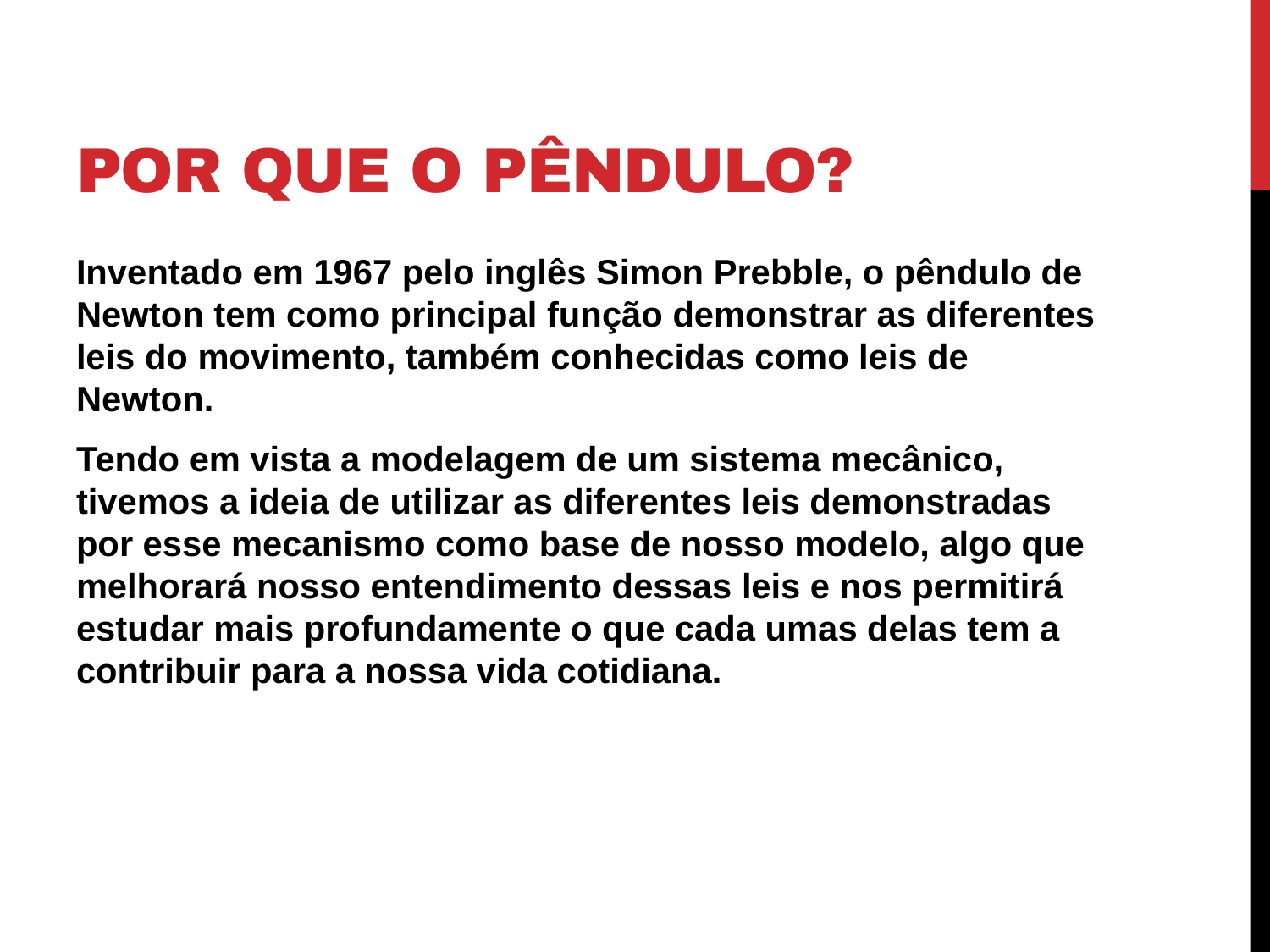

# Por que o pêndulo?
Inventado em 1967 pelo inglês Simon Prebble, o pêndulo de Newton tem como principal função demonstrar as diferentes leis do movimento, também conhecidas como leis de Newton.
Tendo em vista a modelagem de um sistema mecânico, tivemos a ideia de utilizar as diferentes leis demonstradas por esse mecanismo como base de nosso modelo, algo que melhorará nosso entendimento dessas leis e nos permitirá estudar mais profundamente o que cada umas delas tem a contribuir para a nossa vida cotidiana.